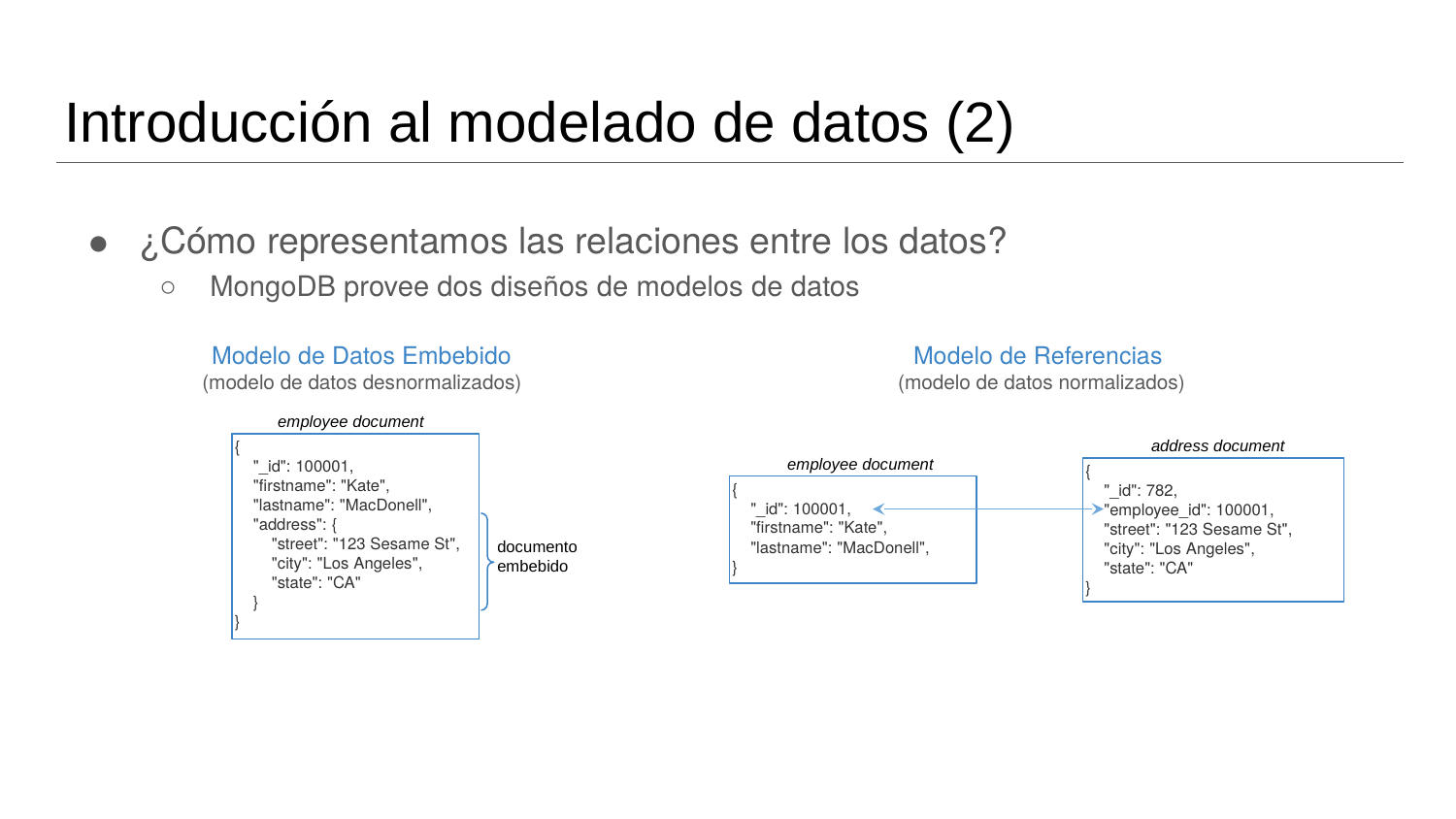

# Introducción al modelado de datos (2)
¿Cómo representamos las relaciones entre los datos?
MongoDB provee dos diseños de modelos de datos
Modelo de Datos Embebido (modelo de datos desnormalizados)
Modelo de Referencias
(modelo de datos normalizados)
employee document
address document
{
    "_id": 100001,
    "firstname": "Kate",
    "lastname": "MacDonell",
    "address": {
        "street": "123 Sesame St",
        "city": "Los Angeles",
        "state": "CA"
    }
}
employee document
{
    "_id": 782,
    "employee_id": 100001,
    "street": "123 Sesame St",
    "city": "Los Angeles",
    "state": "CA"
}
{
    "_id": 100001,
    "firstname": "Kate",
    "lastname": "MacDonell",
}

documento
embebido
(mongod)
(mongod)